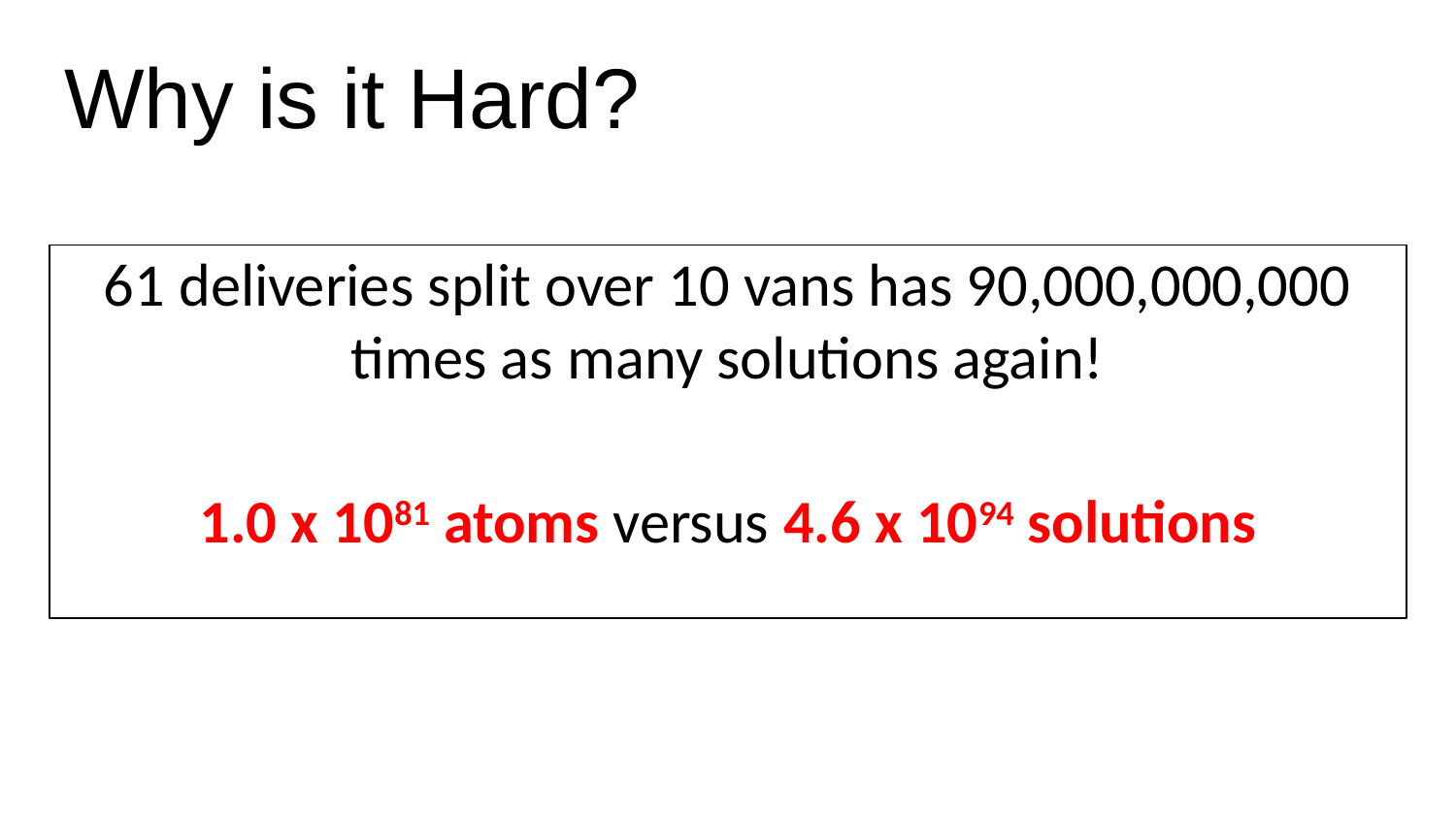

Why is it Hard?
61 deliveries split over 10 vans has 90,000,000,000 times as many solutions again!

1.0 x 1081 atoms versus 4.6 x 1094 solutions